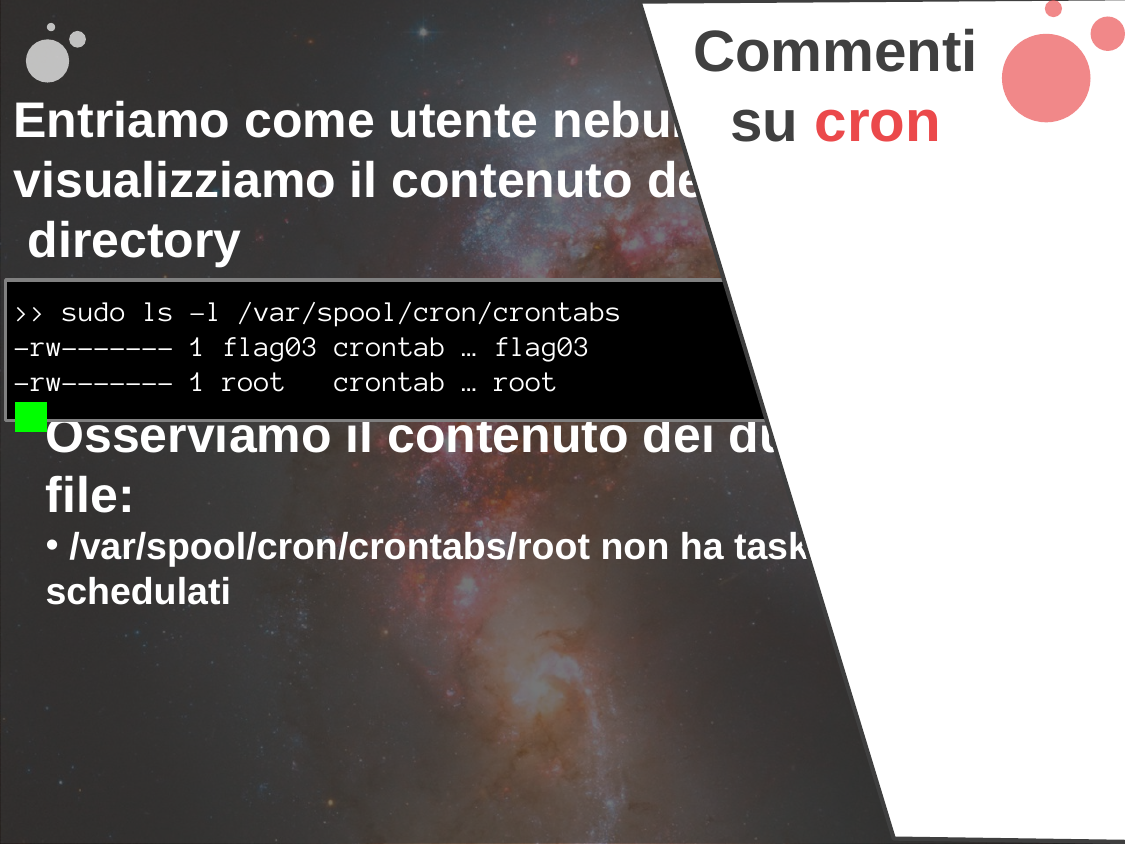

Commenti
su cron

Entriamo come utente nebula e
visualizziamo il contenuto della
 directory

>> sudo ls –l /var/spool/cron/crontabs
-rw------- 1 flag03 crontab … flag03
-rw------- 1 root   crontab … root

Osserviamo il contenuto dei due file:
 /var/spool/cron/crontabs/root non ha task
schedulati